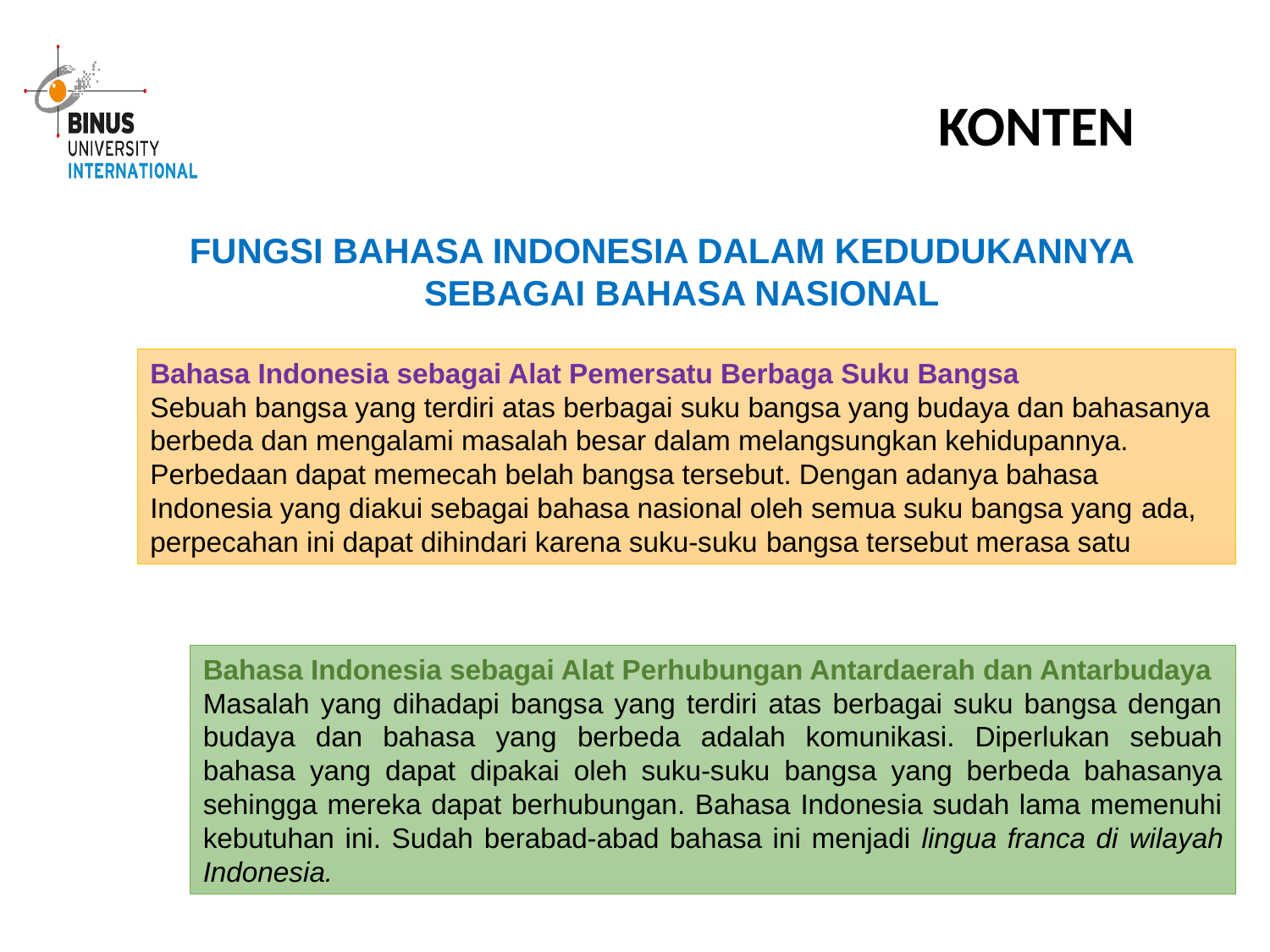

KONTEN
FUNGSI BAHASA INDONESIA DALAM KEDUDUKANNYA SEBAGAI BAHASA NASIONAL
Bahasa Indonesia sebagai Alat Pemersatu Berbaga Suku Bangsa
Sebuah bangsa yang terdiri atas berbagai suku bangsa yang budaya dan bahasanya berbeda dan mengalami masalah besar dalam melangsungkan kehidupannya.
Perbedaan dapat memecah belah bangsa tersebut. Dengan adanya bahasa Indonesia yang diakui sebagai bahasa nasional oleh semua suku bangsa yang ada, perpecahan ini dapat dihindari karena suku-suku bangsa tersebut merasa satu
Bahasa Indonesia sebagai Alat Perhubungan Antardaerah dan Antarbudaya
Masalah yang dihadapi bangsa yang terdiri atas berbagai suku bangsa dengan budaya dan bahasa yang berbeda adalah komunikasi. Diperlukan sebuah bahasa yang dapat dipakai oleh suku-suku bangsa yang berbeda bahasanya sehingga mereka dapat berhubungan. Bahasa Indonesia sudah lama memenuhi kebutuhan ini. Sudah berabad-abad bahasa ini menjadi lingua franca di wilayah Indonesia.